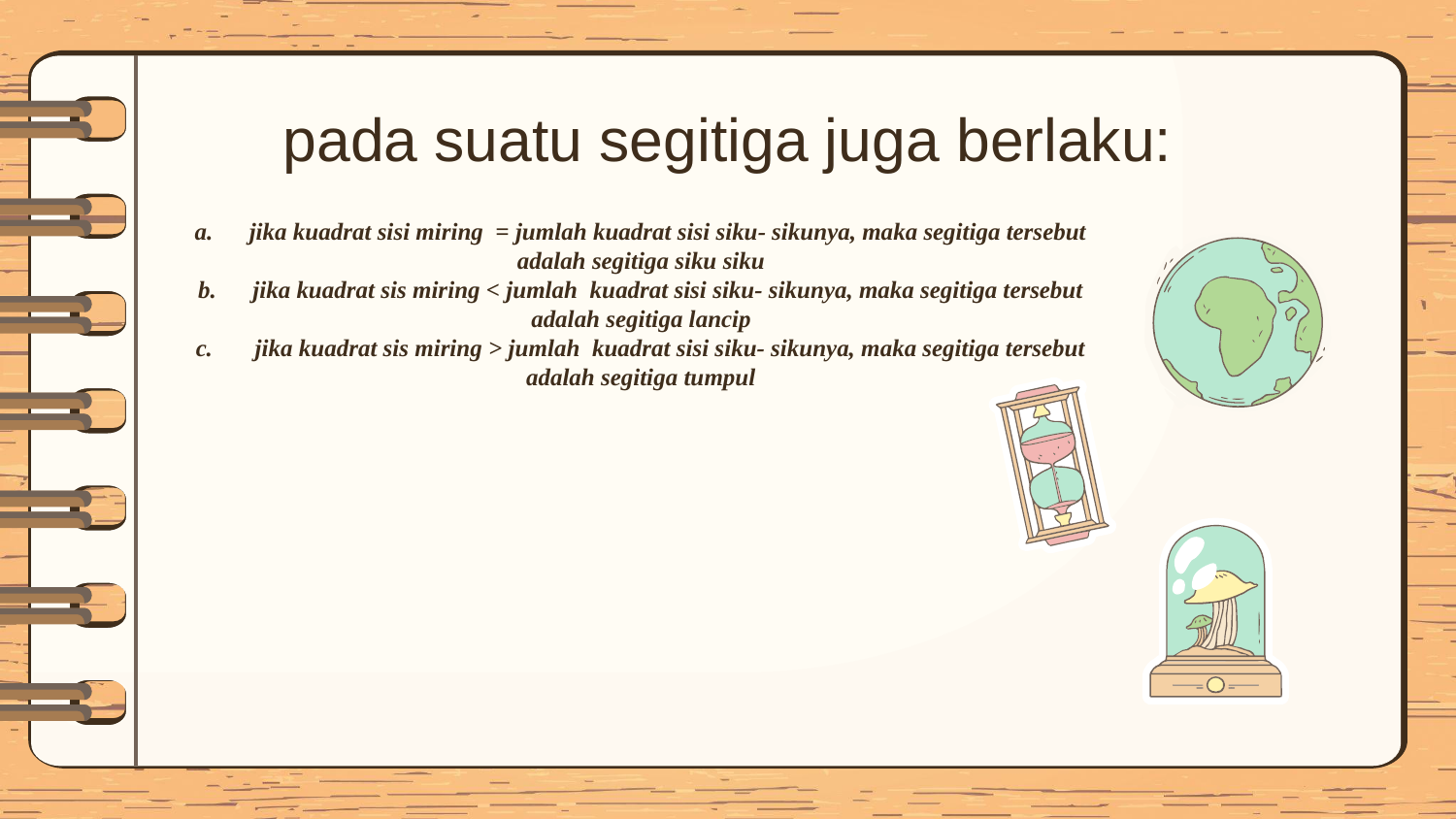

# pada suatu segitiga juga berlaku:
a.      jika kuadrat sisi miring  = jumlah kuadrat sisi siku- sikunya, maka segitiga tersebut adalah segitiga siku siku
b.      jika kuadrat sis miring < jumlah  kuadrat sisi siku- sikunya, maka segitiga tersebut adalah segitiga lancip
c.       jika kuadrat sis miring > jumlah  kuadrat sisi siku- sikunya, maka segitiga tersebut adalah segitiga tumpul